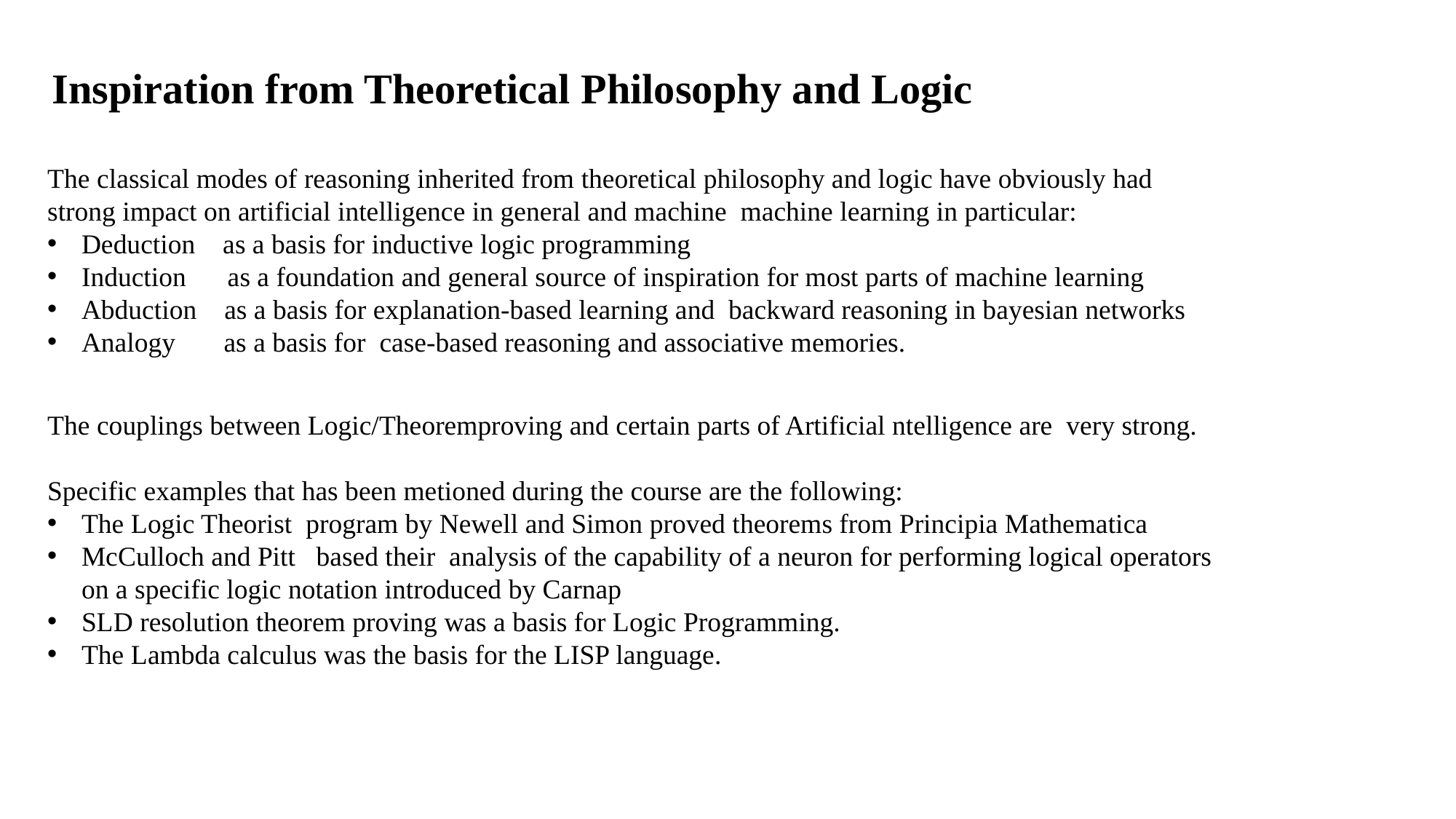

Inspiration from Theoretical Philosophy and Logic
The classical modes of reasoning inherited from theoretical philosophy and logic have obviously had
strong impact on artificial intelligence in general and machine  machine learning in particular:
Deduction    as a basis for inductive logic programming
Induction      as a foundation and general source of inspiration for most parts of machine learning
Abduction    as a basis for explanation-based learning and  backward reasoning in bayesian networks
Analogy       as a basis for  case-based reasoning and associative memories.
The couplings between Logic/Theoremproving and certain parts of Artificial ntelligence are  very strong.

Specific examples that has been metioned during the course are the following:
The Logic Theorist  program by Newell and Simon proved theorems from Principia Mathematica
McCulloch and Pitt   based their  analysis of the capability of a neuron for performing logical operators on a specific logic notation introduced by Carnap
SLD resolution theorem proving was a basis for Logic Programming.
The Lambda calculus was the basis for the LISP language.